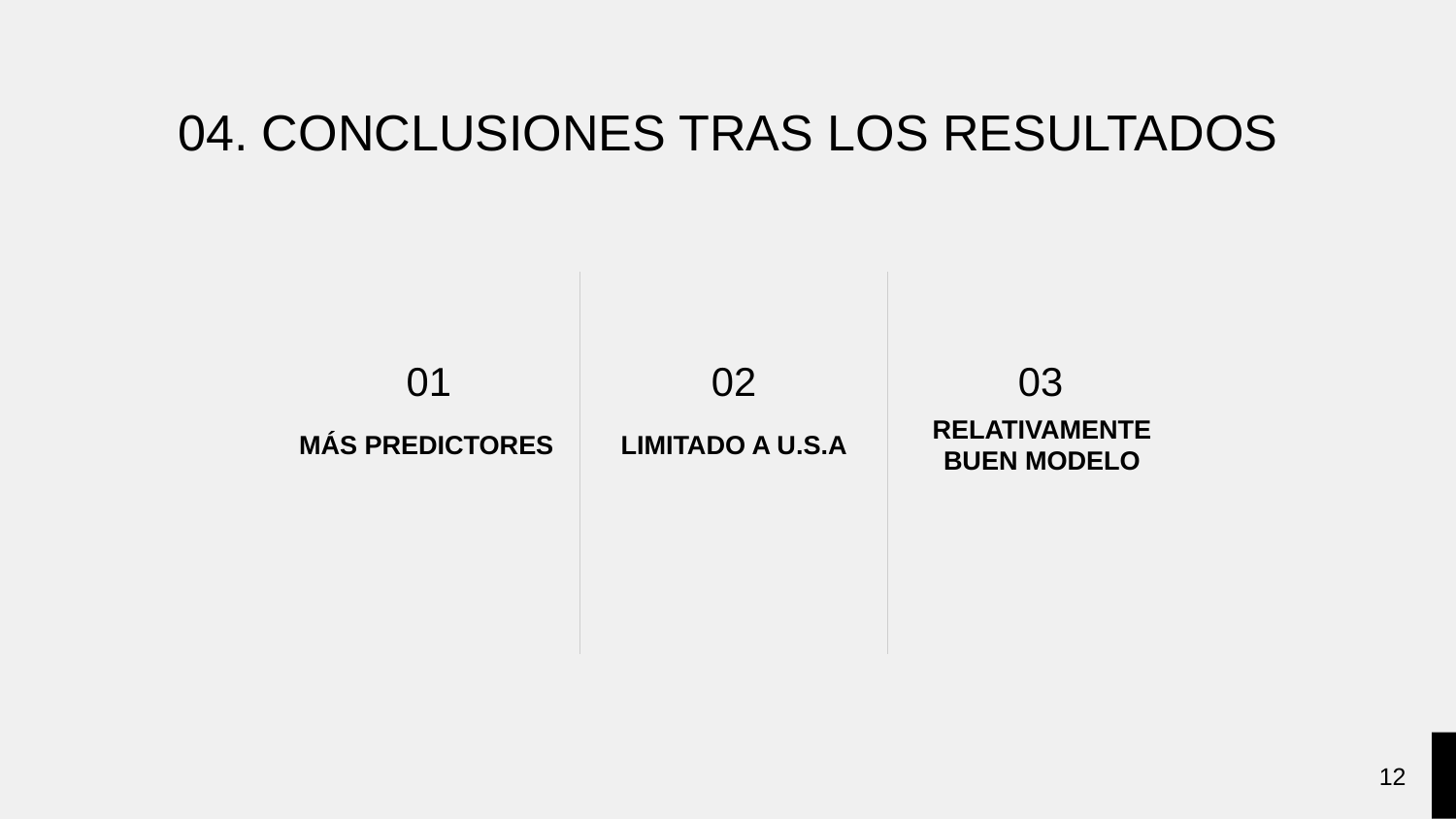

# 04. CONCLUSIONES TRAS LOS RESULTADOS
01
02
03
LIMITADO A U.S.A
RELATIVAMENTE BUEN MODELO
MÁS PREDICTORES
12